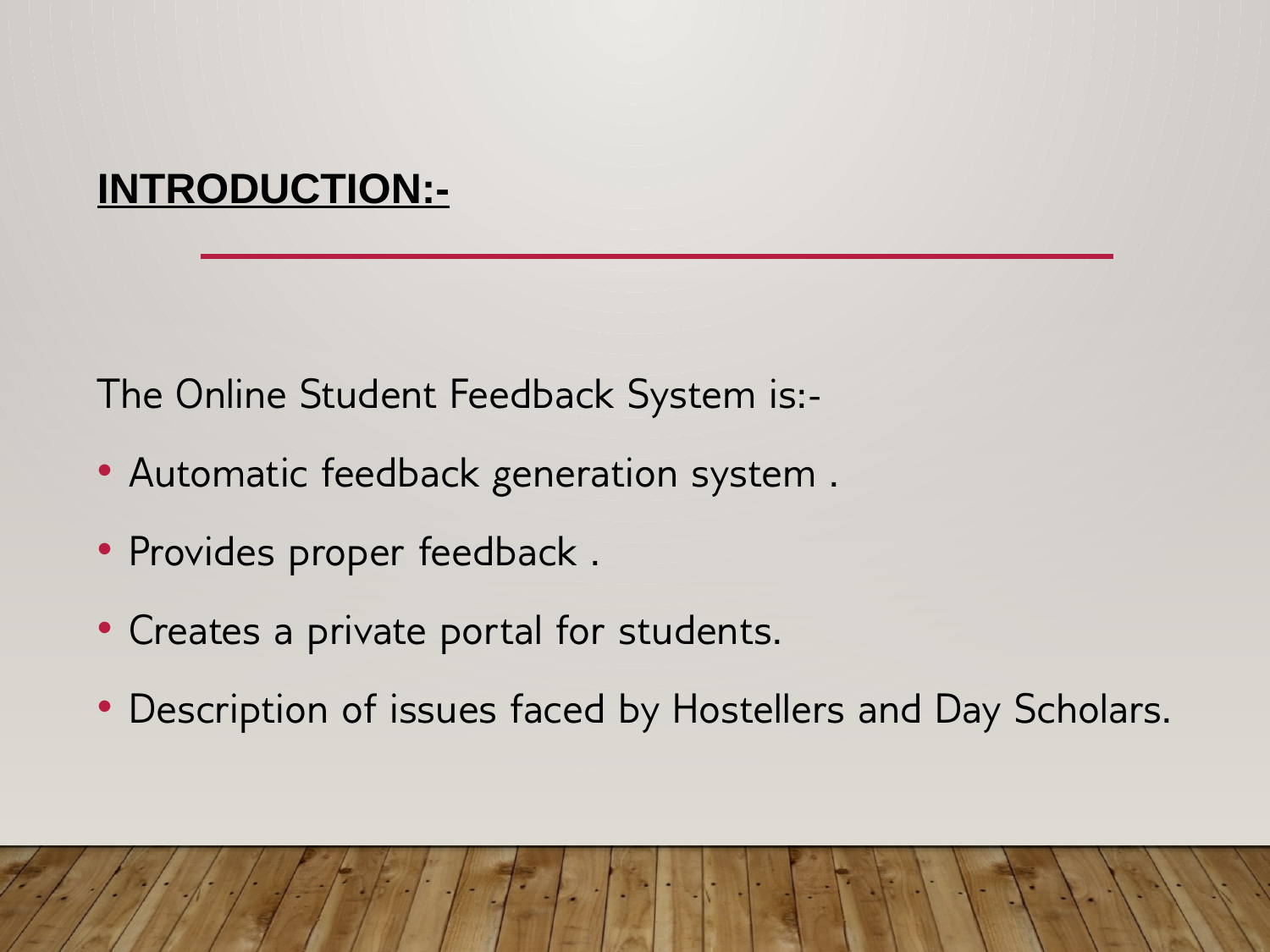

INTRODUCTION:-

The Online Student Feedback System is:-
Automatic feedback generation system .
Provides proper feedback .
Creates a private portal for students.
Description of issues faced by Hostellers and Day Scholars.